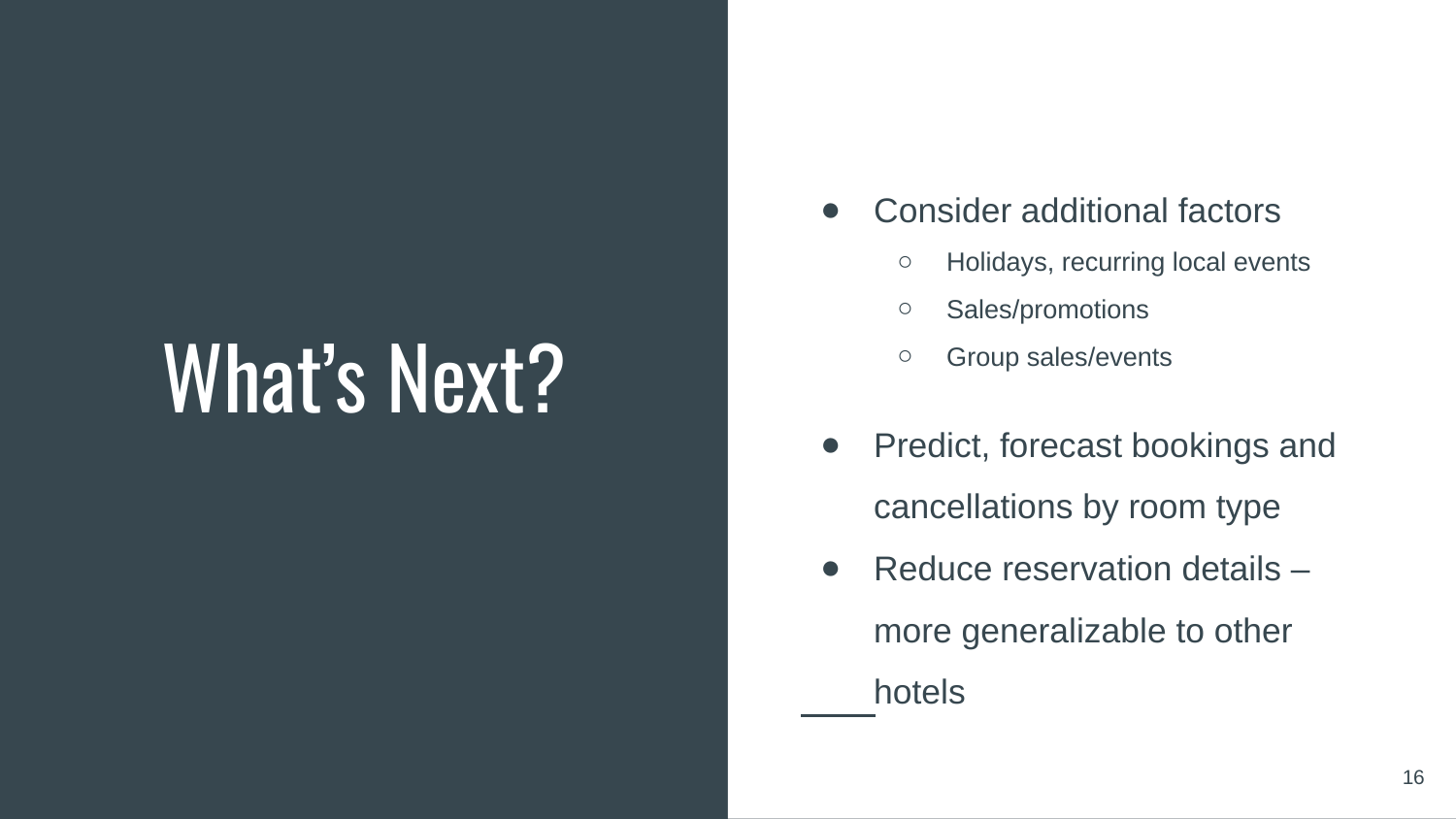

Consider additional factors
Holidays, recurring local events
Sales/promotions
Group sales/events
# What’s Next?
Predict, forecast bookings and cancellations by room type

Reduce reservation details – more generalizable to other hotels
16